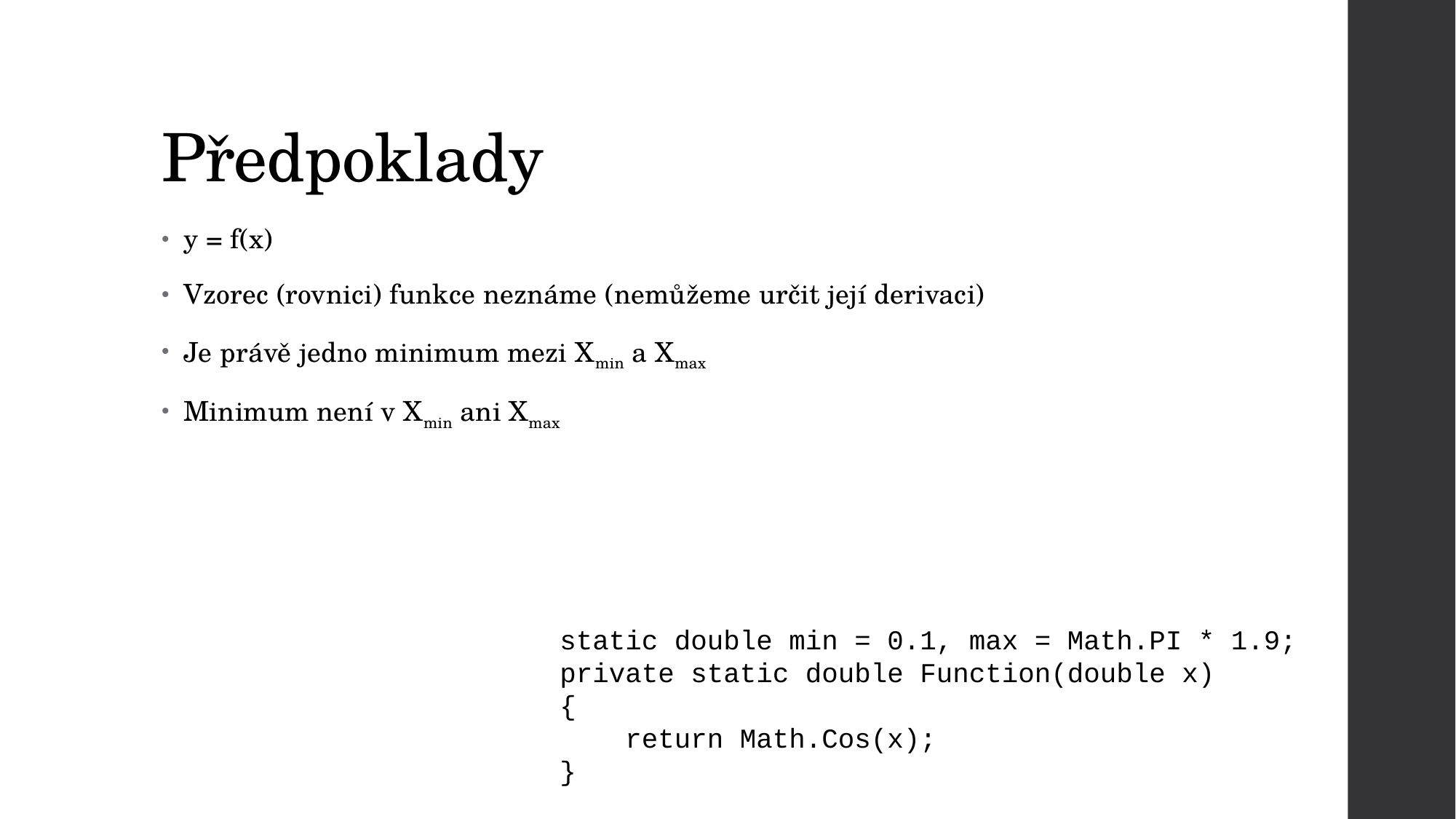

# Předpoklady
y = f(x)
Vzorec (rovnici) funkce neznáme (nemůžeme určit její derivaci)
Je právě jedno minimum mezi Xmin a Xmax
Minimum není v Xmin ani Xmax

static double min = 0.1, max = Math.PI * 1.9;
private static double Function(double x)
{
    return Math.Cos(x);
}